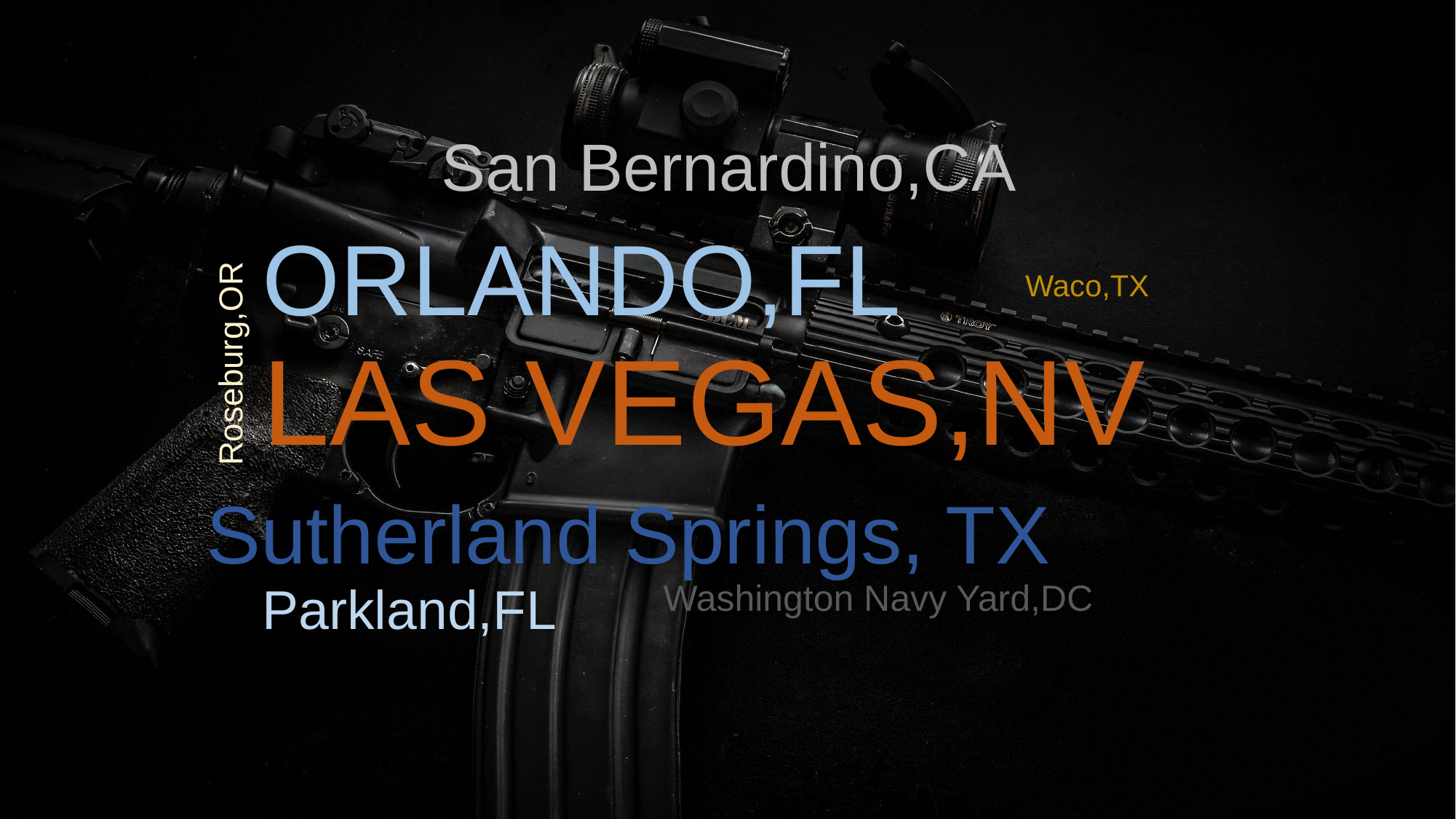

San Bernardino,CA
ORLANDO,FL
Waco,TX
Roseburg,OR
LAS VEGAS,NV
Sutherland Springs, TX
Washington Navy Yard,DC
Parkland,FL